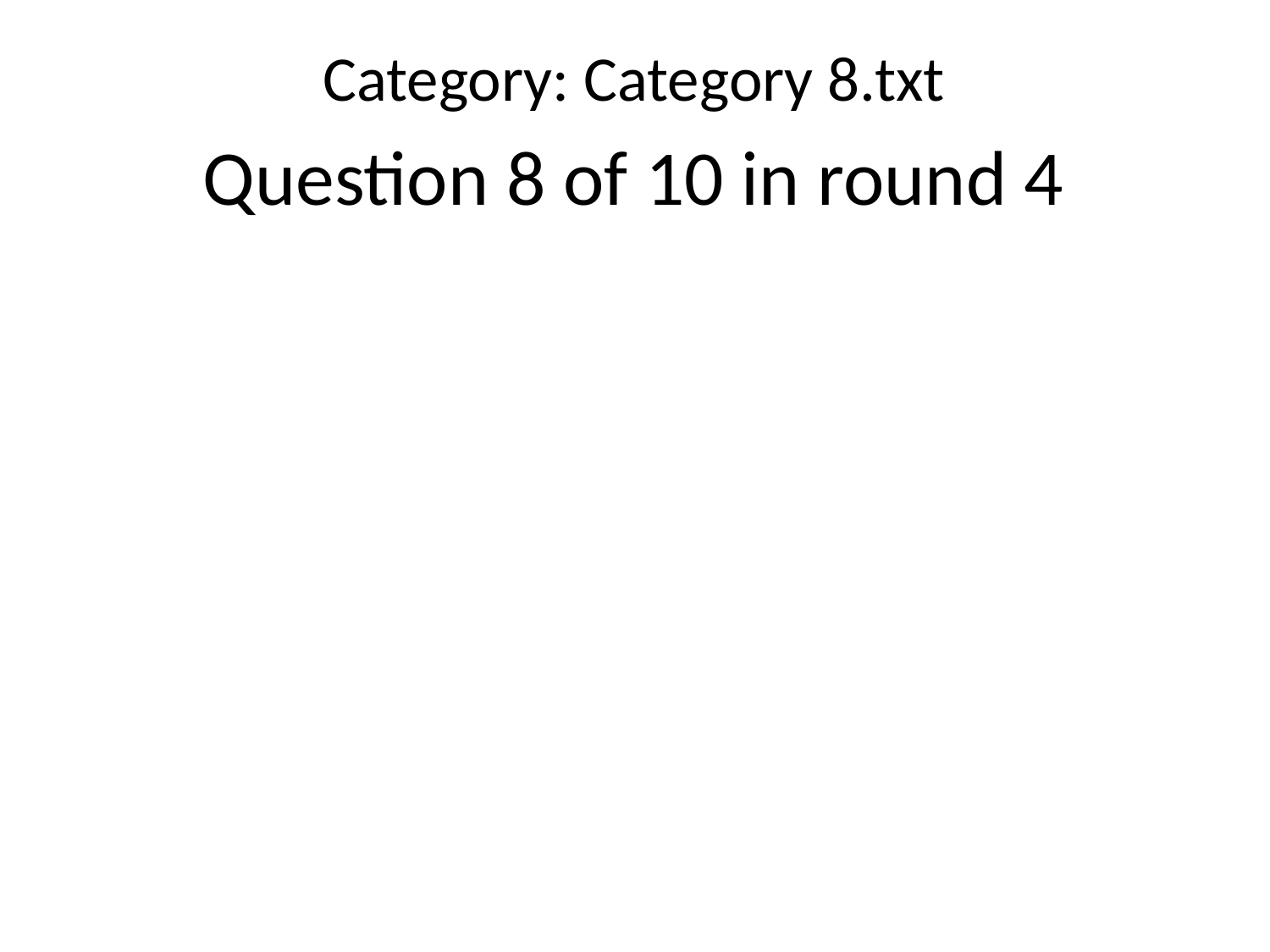

Category: Category 8.txt
Question 8 of 10 in round 4